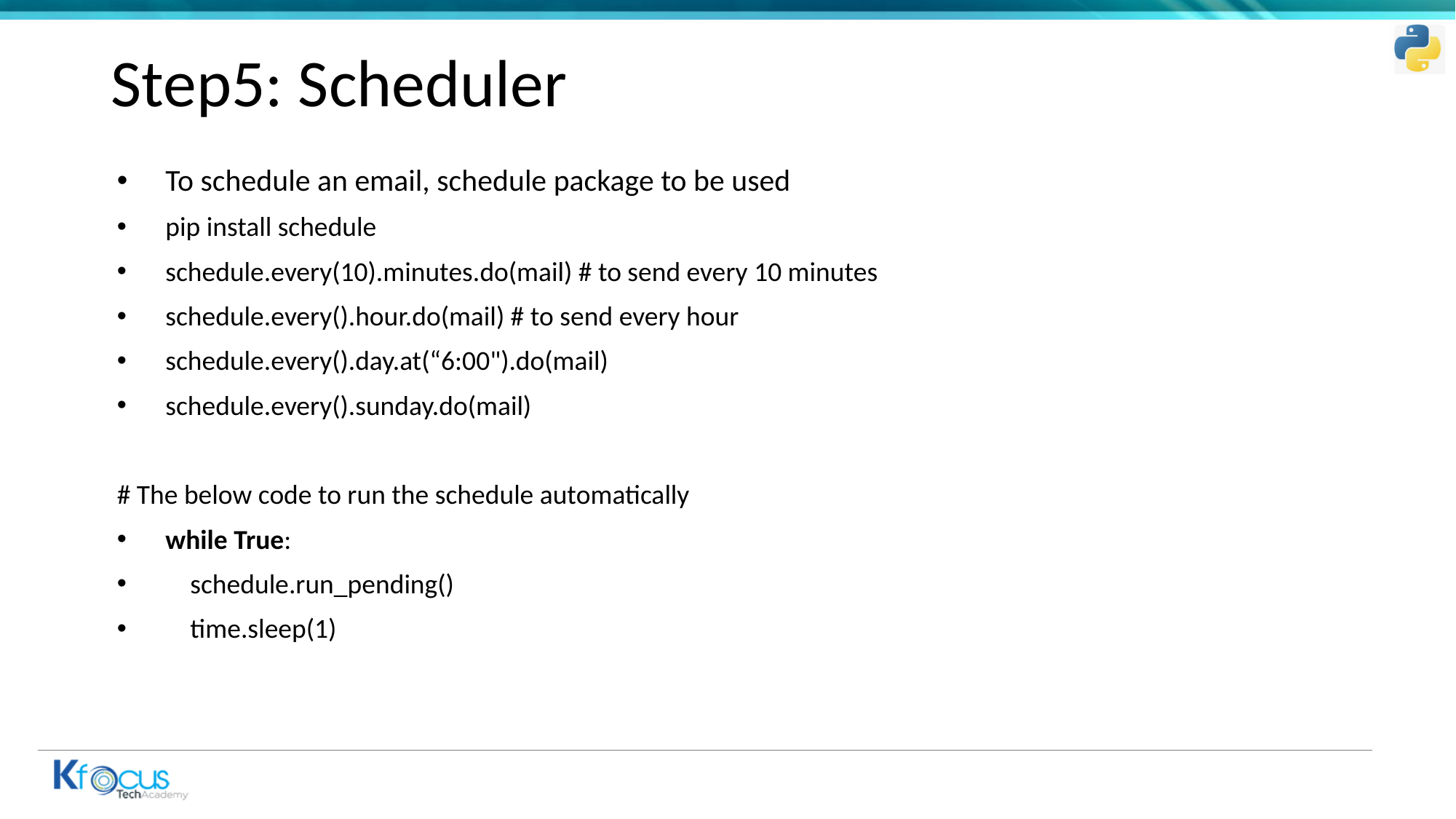

# Step5: Scheduler
To schedule an email, schedule package to be used
pip install schedule
schedule.every(10).minutes.do(mail) # to send every 10 minutes
schedule.every().hour.do(mail) # to send every hour
schedule.every().day.at(“6:00").do(mail)
schedule.every().sunday.do(mail)

# The below code to run the schedule automatically
while True:
    schedule.run_pending()
    time.sleep(1)